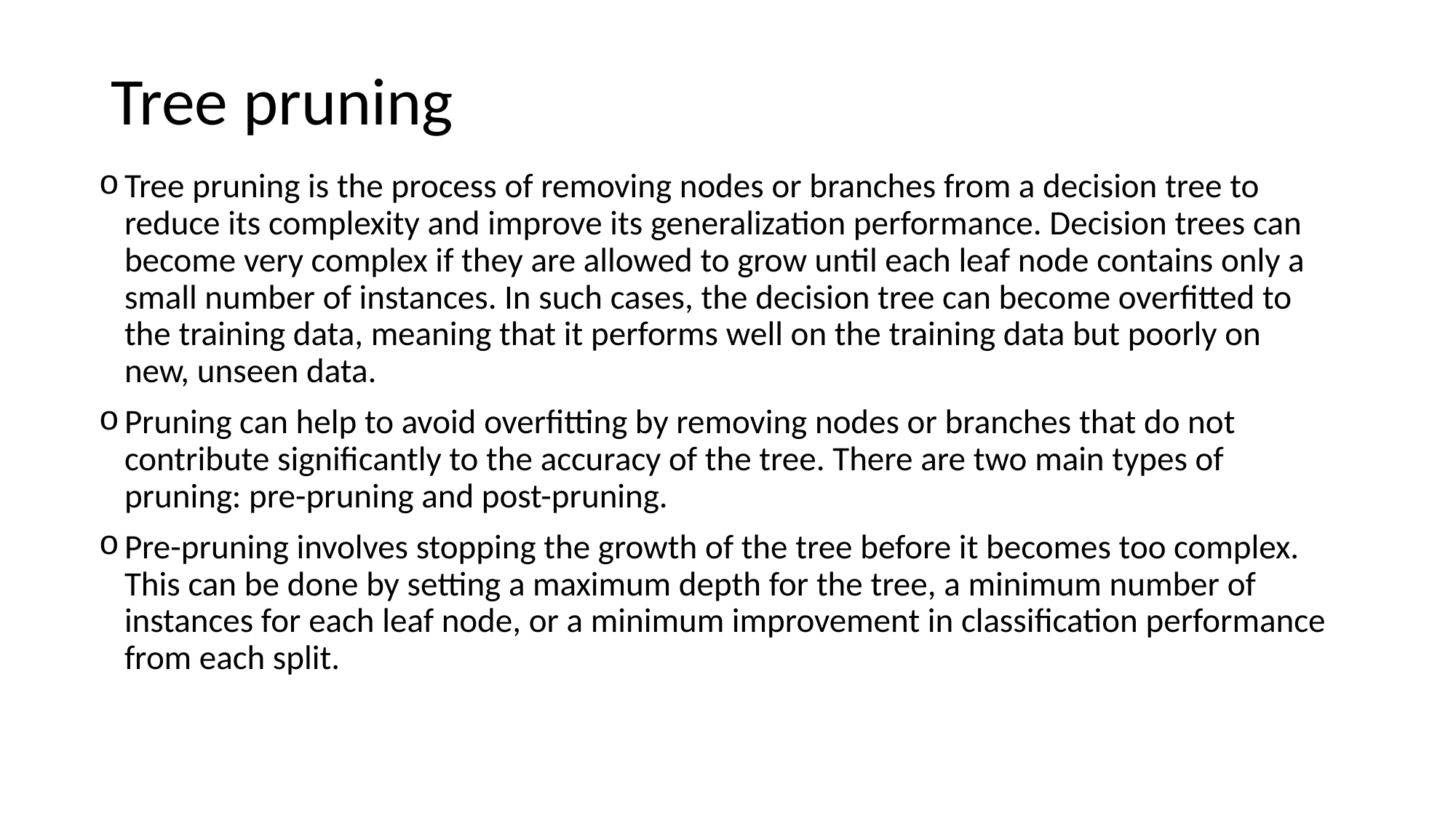

# Tree pruning
Tree pruning is the process of removing nodes or branches from a decision tree to reduce its complexity and improve its generalization performance. Decision trees can become very complex if they are allowed to grow until each leaf node contains only a small number of instances. In such cases, the decision tree can become overfitted to the training data, meaning that it performs well on the training data but poorly on new, unseen data.
Pruning can help to avoid overfitting by removing nodes or branches that do not contribute significantly to the accuracy of the tree. There are two main types of pruning: pre-pruning and post-pruning.
Pre-pruning involves stopping the growth of the tree before it becomes too complex. This can be done by setting a maximum depth for the tree, a minimum number of instances for each leaf node, or a minimum improvement in classification performance from each split.